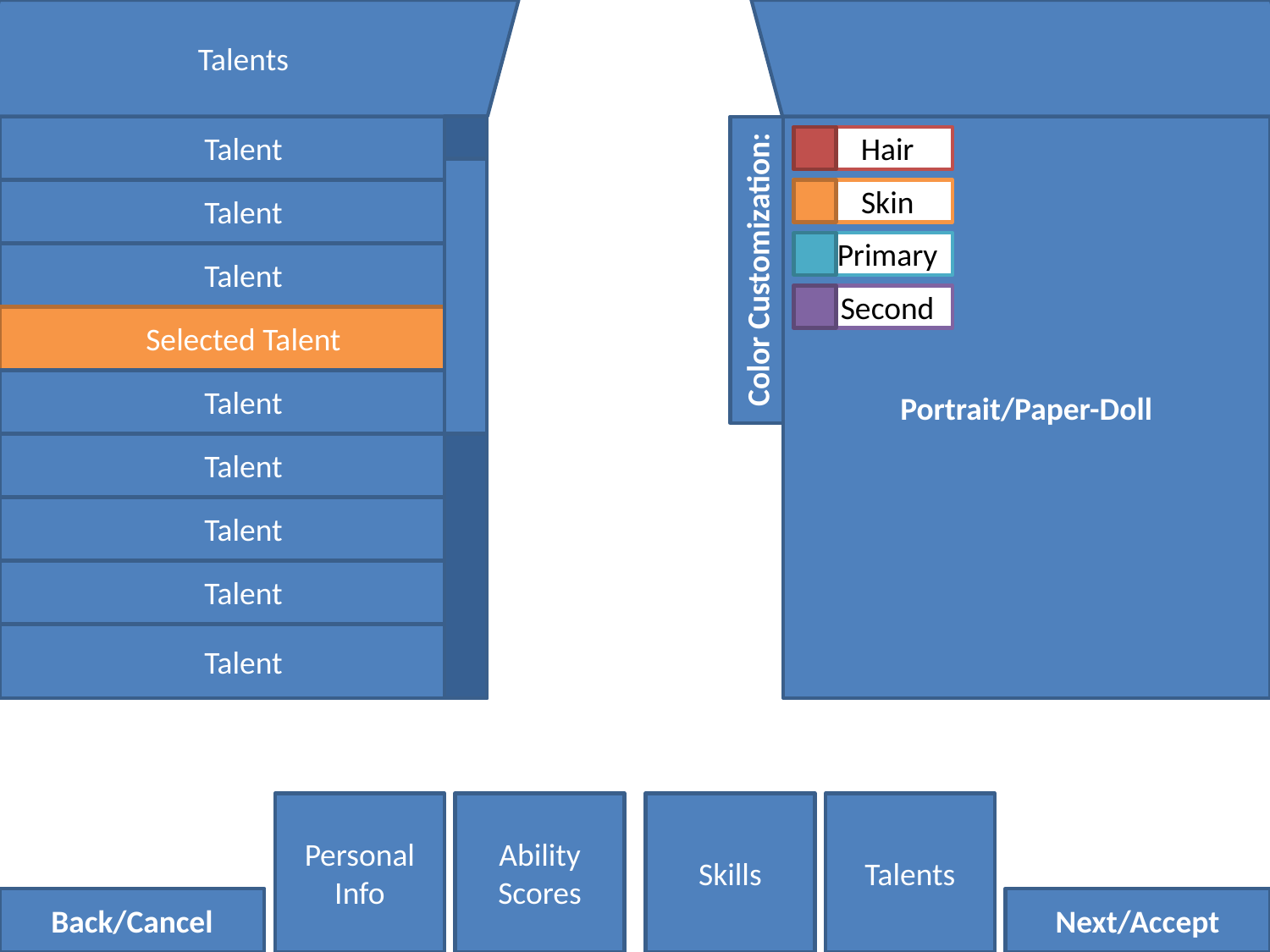

Talents

Talent

Portrait/Paper-Doll
    Hair

Talent
    Skin

    Primary

Talent
Color Customization:
    Second

Selected Talent
Talent
Talent
Talent
Talent
Talent
Personal Info
Ability Scores
Skills
Talents
Back/Cancel
Next/Accept